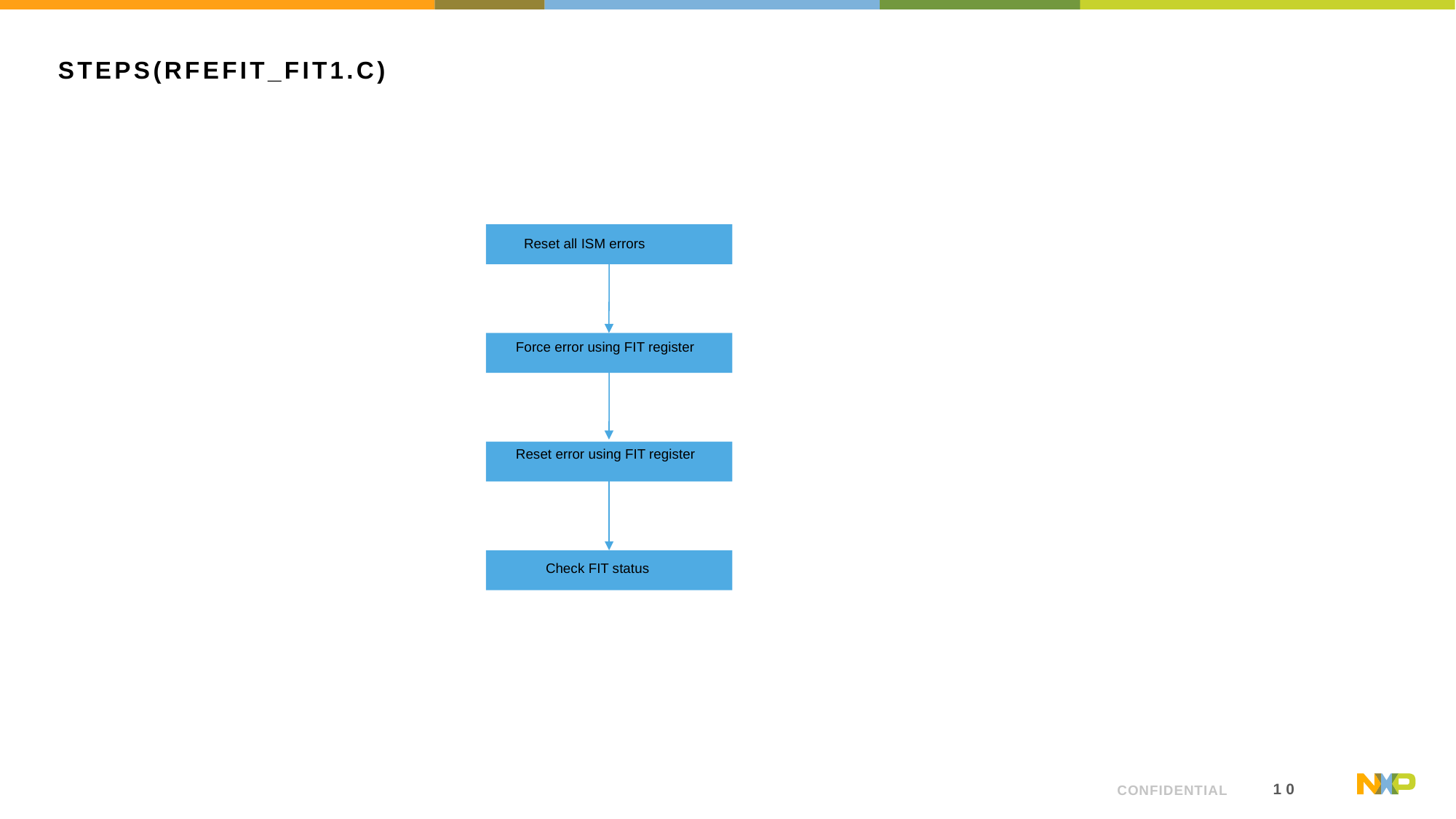

# Steps(rfefit_fit1.c)

Reset all ISM errors

Force error using FIT register
Reset error using FIT register

Check FIT status